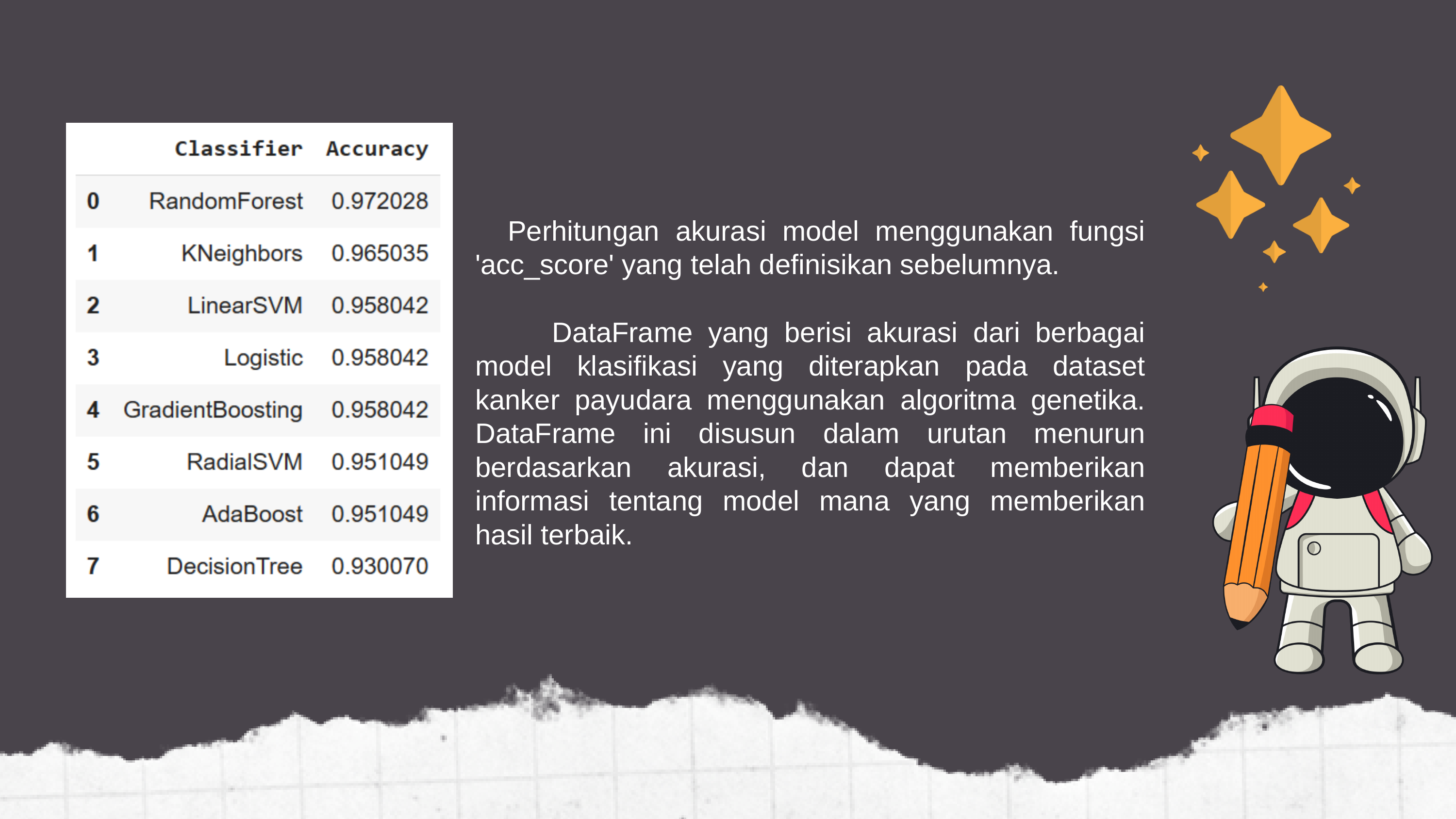

Perhitungan akurasi model menggunakan fungsi 'acc_score' yang telah definisikan sebelumnya.

     DataFrame yang berisi akurasi dari berbagai model klasifikasi yang diterapkan pada dataset kanker payudara menggunakan algoritma genetika. DataFrame ini disusun dalam urutan menurun berdasarkan akurasi, dan dapat memberikan informasi tentang model mana yang memberikan hasil terbaik.